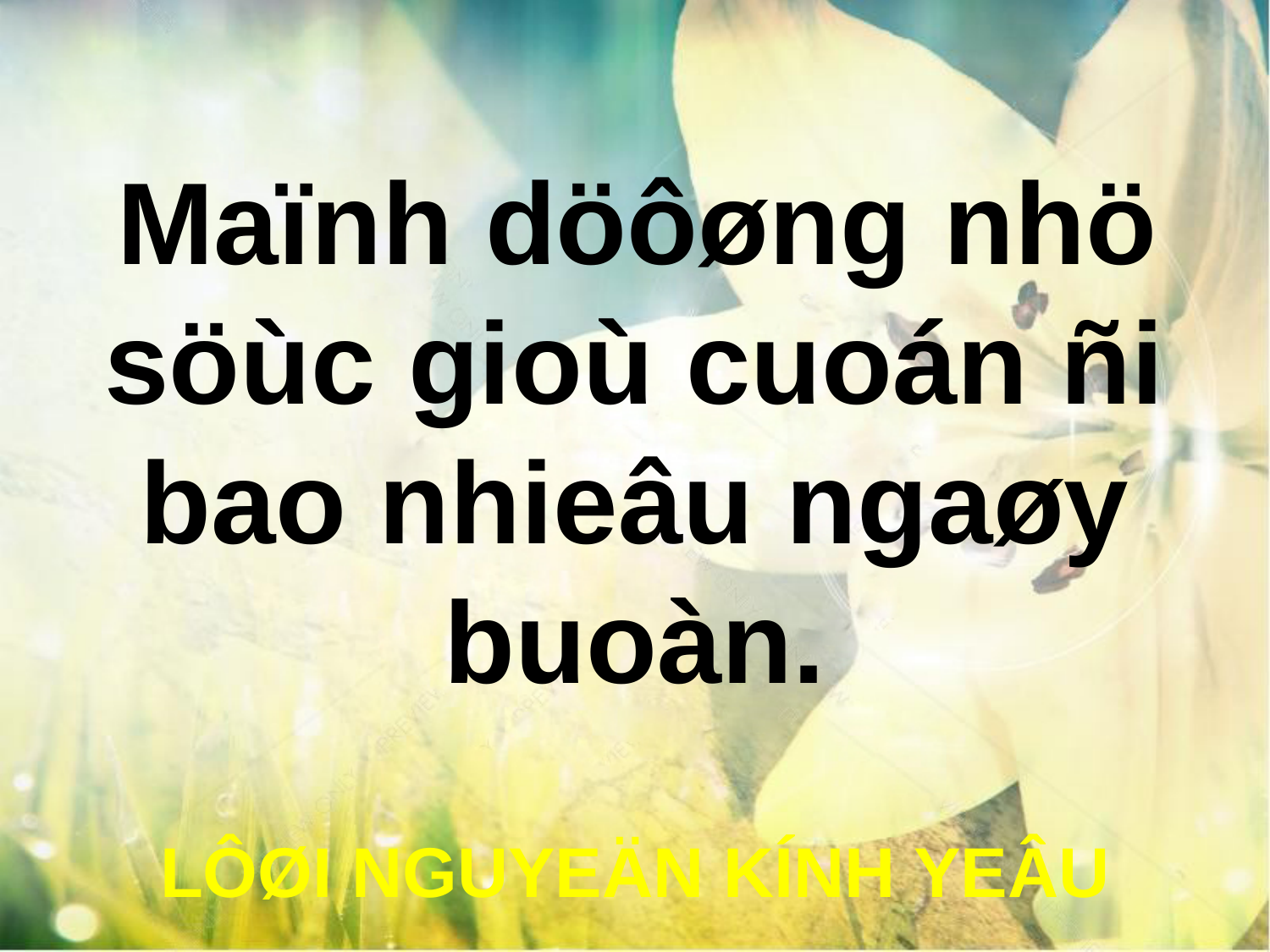

Maïnh döôøng nhö
söùc gioù cuoán ñi bao nhieâu ngaøy buoàn.
LÔØI NGUYEÄN KÍNH YEÂU